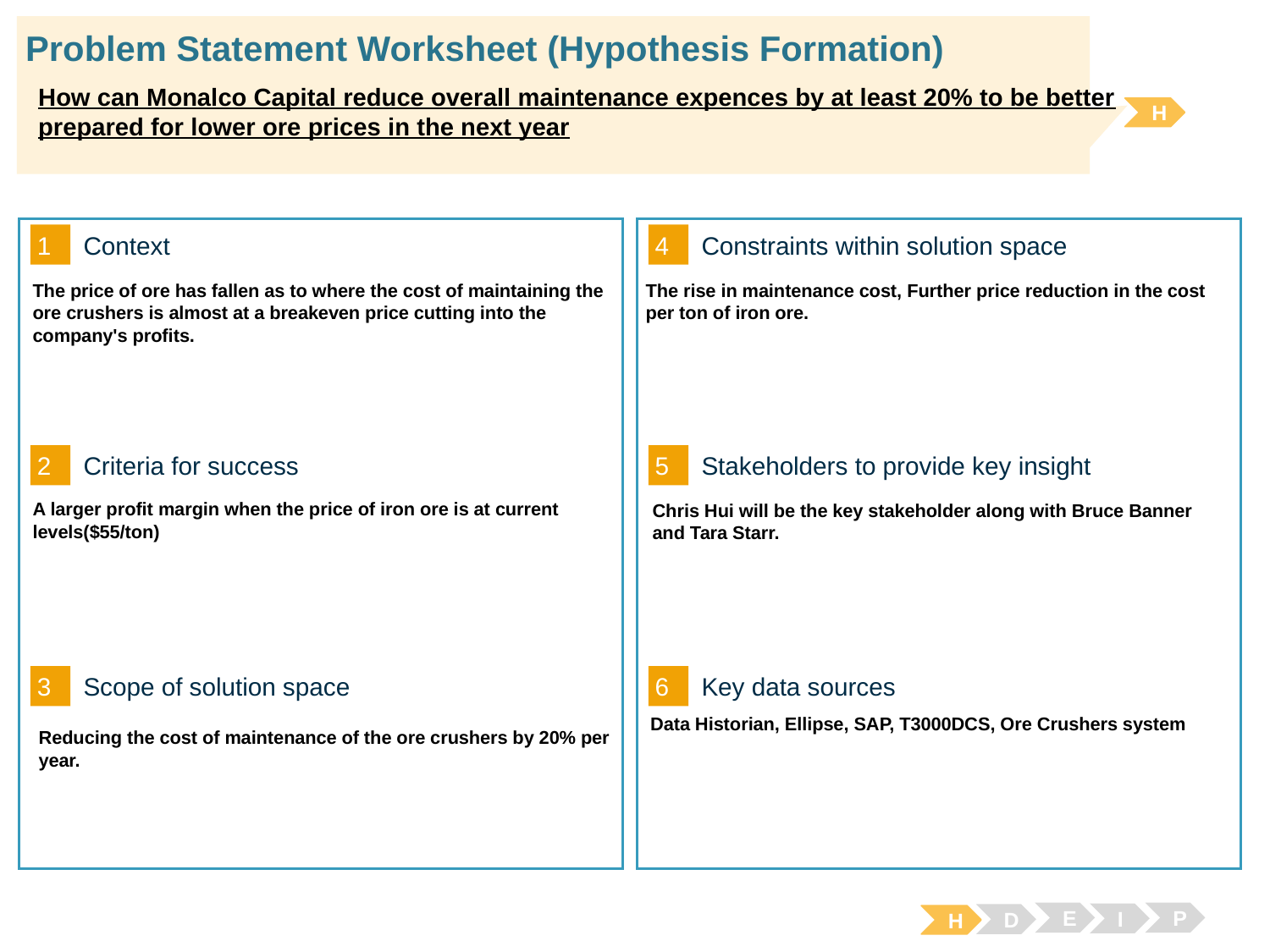

# Problem Statement Worksheet (Hypothesis Formation)
How can Monalco Capital reduce overall maintenance expences by at least 20% to be better prepared for lower ore prices in the next year
H

1
4
Context
Constraints within solution space
The rise in maintenance cost, Further price reduction in the cost per ton of iron ore.
The price of ore has fallen as to where the cost of maintaining the ore crushers is almost at a breakeven price cutting into the company's profits.
2
5
Criteria for success
Stakeholders to provide key insight
A larger profit margin when the price of iron ore is at current levels($55/ton)
Chris Hui will be the key stakeholder along with Bruce Banner and Tara Starr.
3
6
Key data sources
Scope of solution space
Data Historian, Ellipse, SAP, T3000DCS, Ore Crushers system
Reducing the cost of maintenance of the ore crushers by 20% per year.
E
P
I
D
H